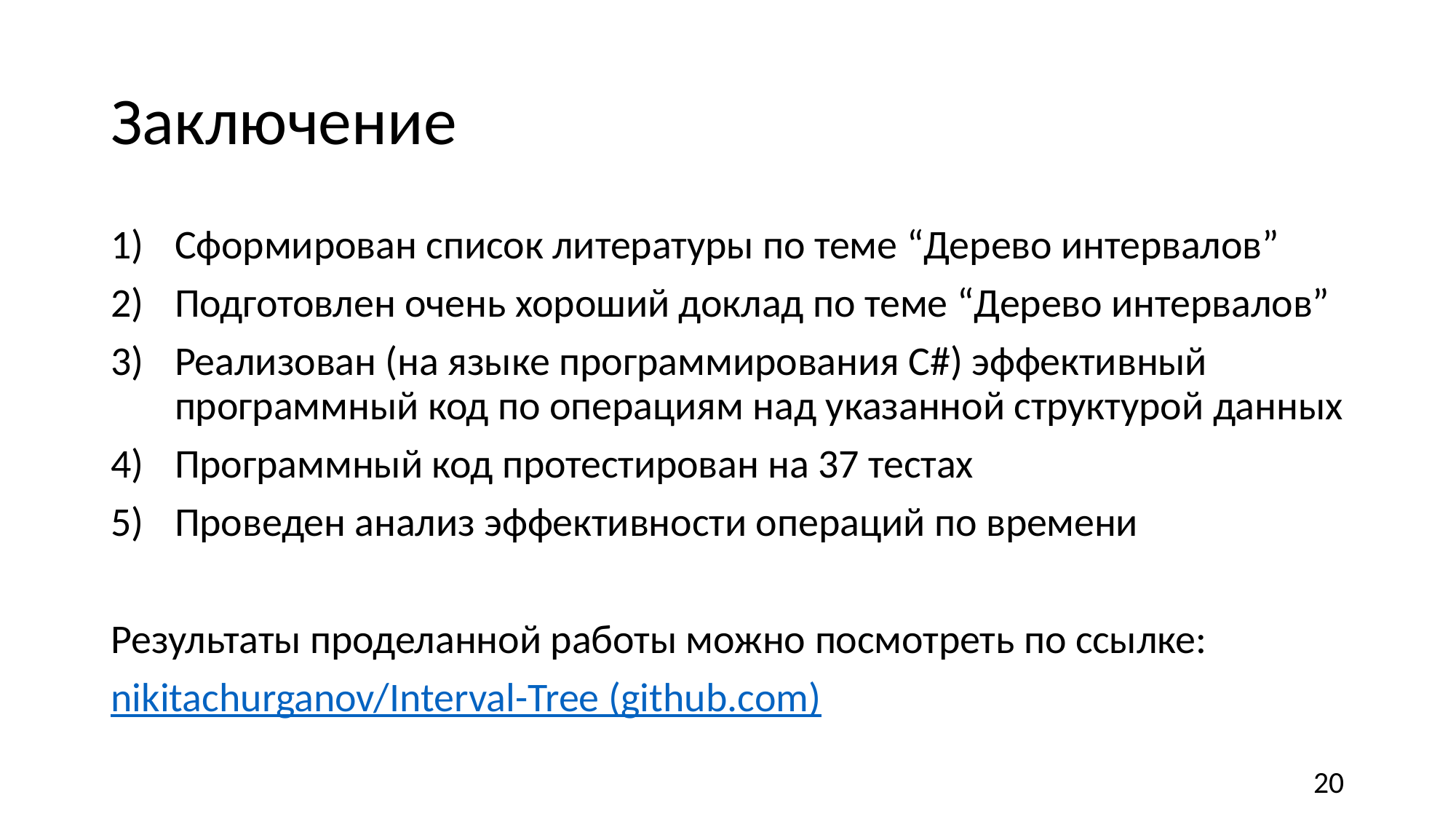

# Заключение
Сформирован список литературы по теме “Дерево интервалов”
Подготовлен очень хороший доклад по теме “Дерево интервалов”
Реализован (на языке программирования C#) эффективный программный код по операциям над указанной структурой данных
Программный код протестирован на 37 тестах
Проведен анализ эффективности операций по времени

Результаты проделанной работы можно посмотреть по ссылке:
nikitachurganov/Interval-Tree (github.com)
20